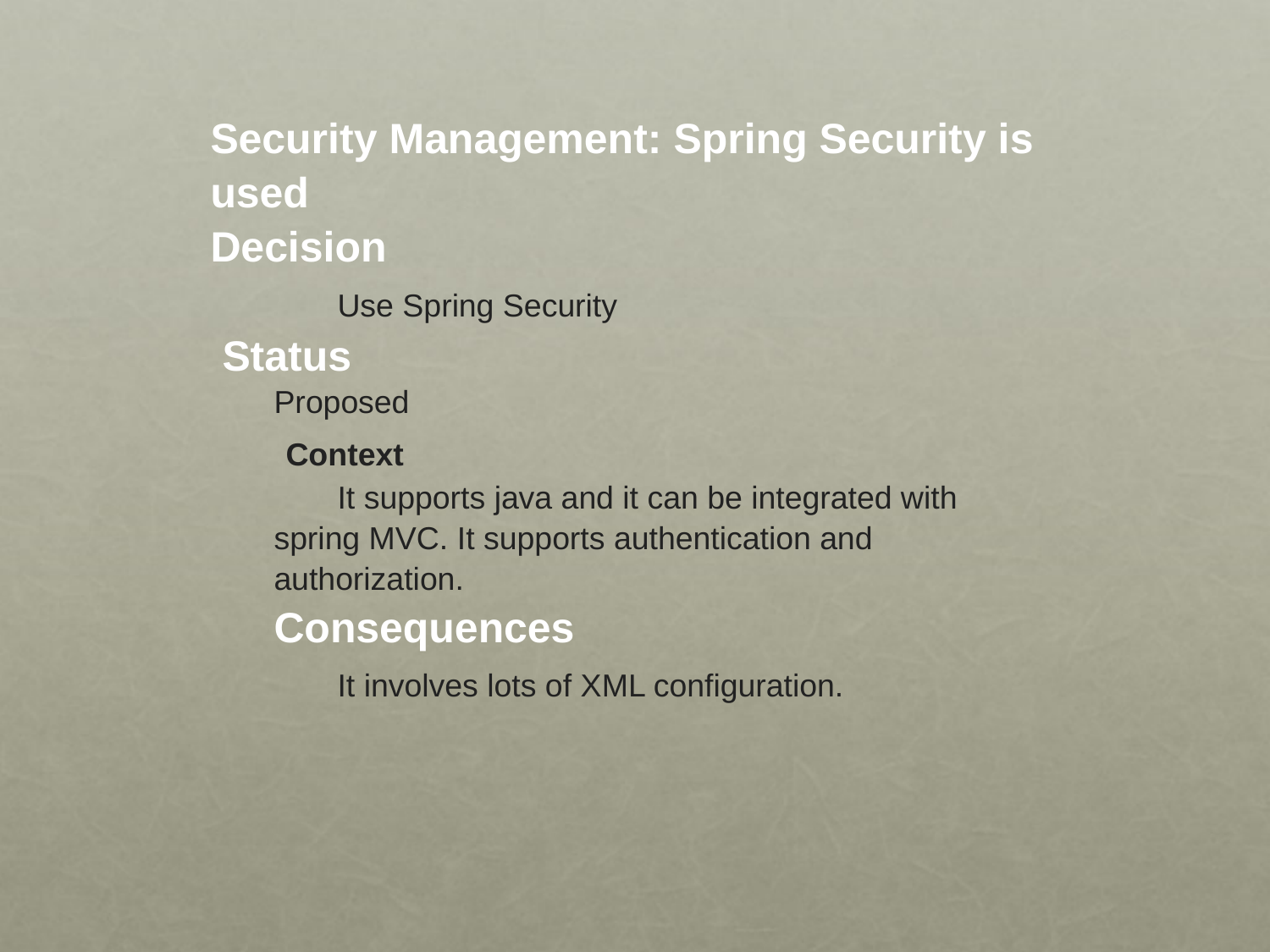

Security Management: Spring Security is used
Decision
 	Use Spring Security
 Status
Proposed
 Context
It supports java and it can be integrated with spring MVC. It supports authentication and authorization.
Consequences
	It involves lots of XML configuration.